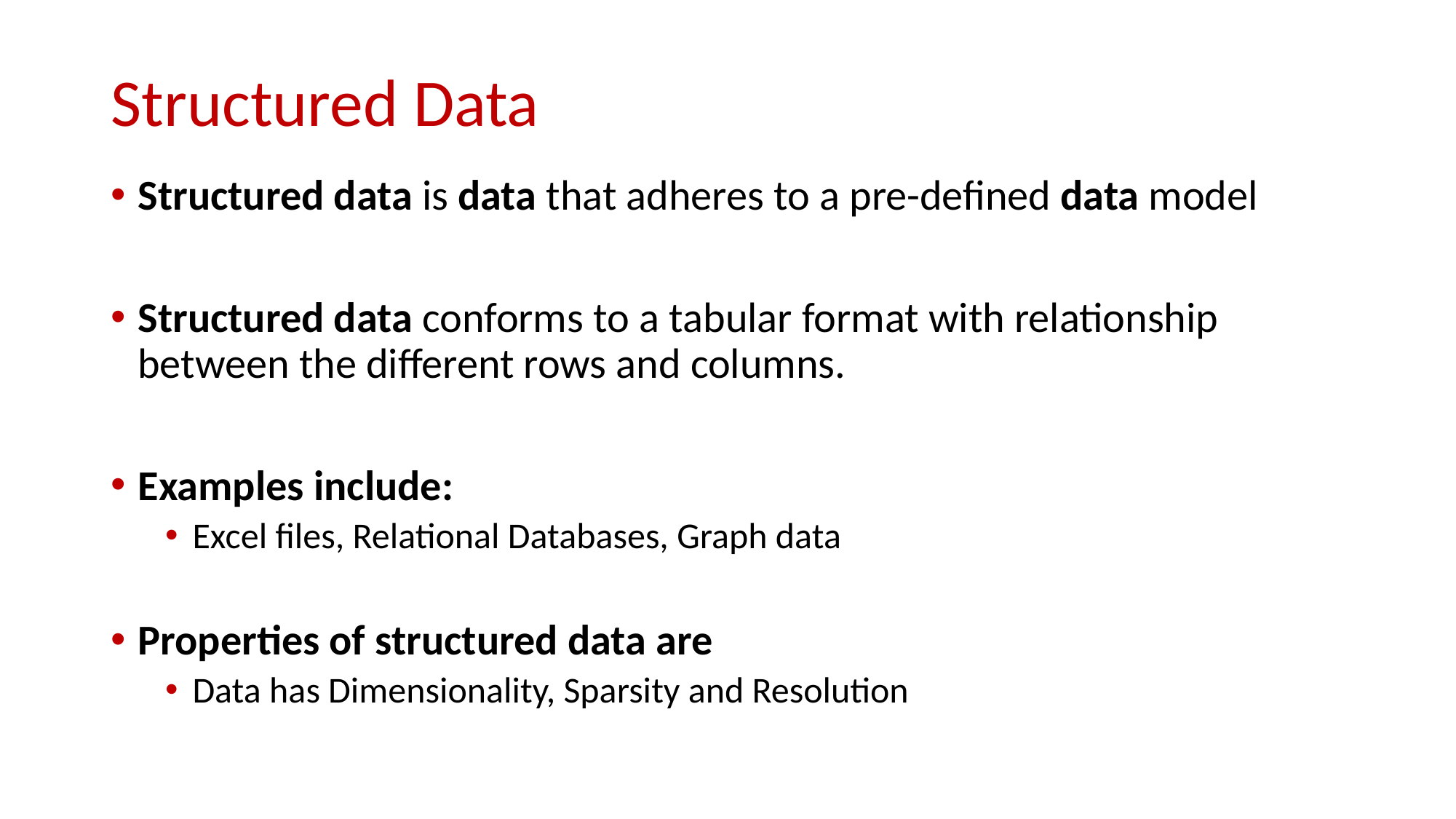

# Structured Data
Structured data is data that adheres to a pre-defined data model

Structured data conforms to a tabular format with relationship between the different rows and columns.

Examples include:
Excel files, Relational Databases, Graph data

Properties of structured data are
Data has Dimensionality, Sparsity and Resolution